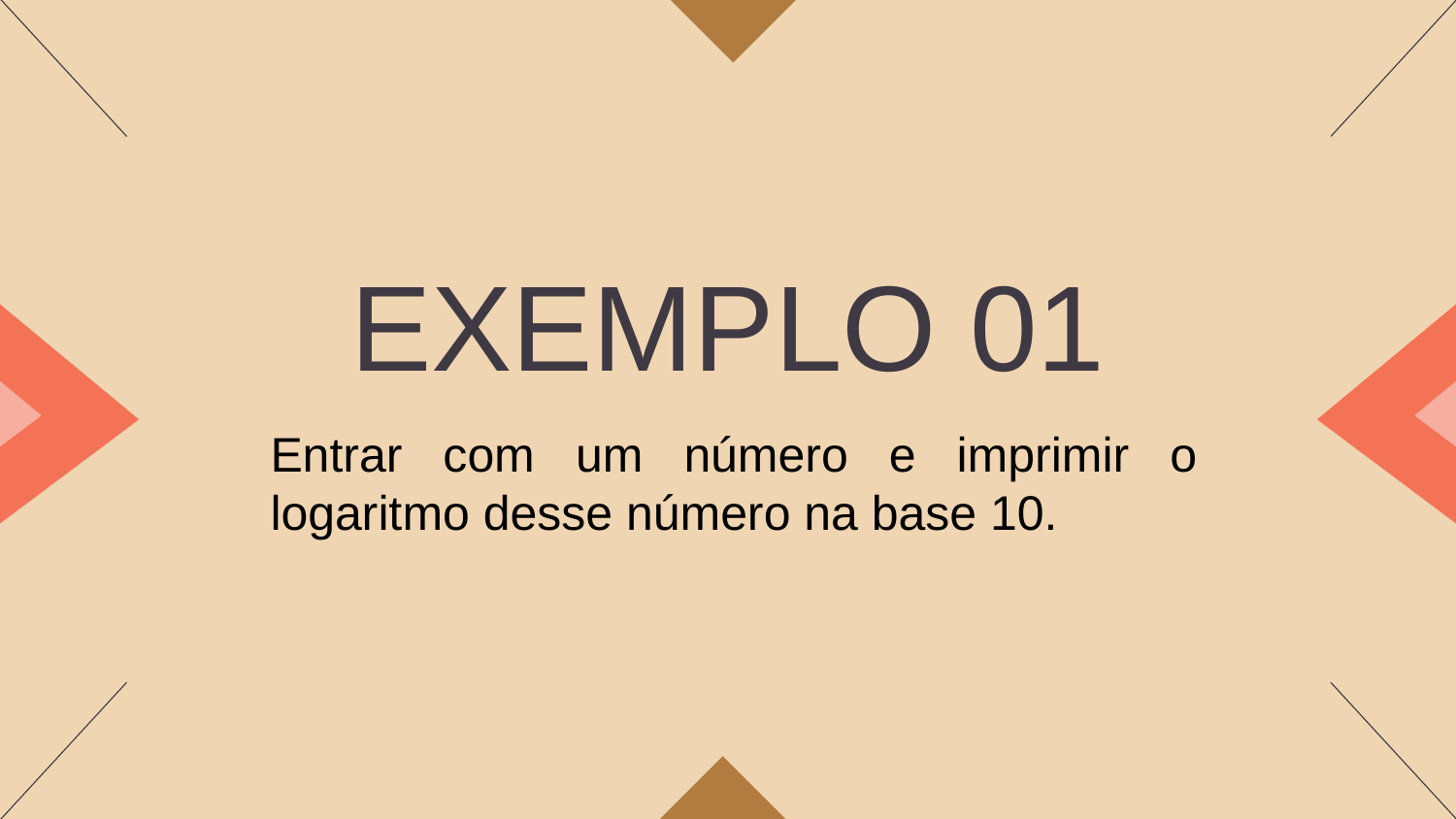

# EXEMPLO 01
Entrar com um número e imprimir o logaritmo desse número na base 10.